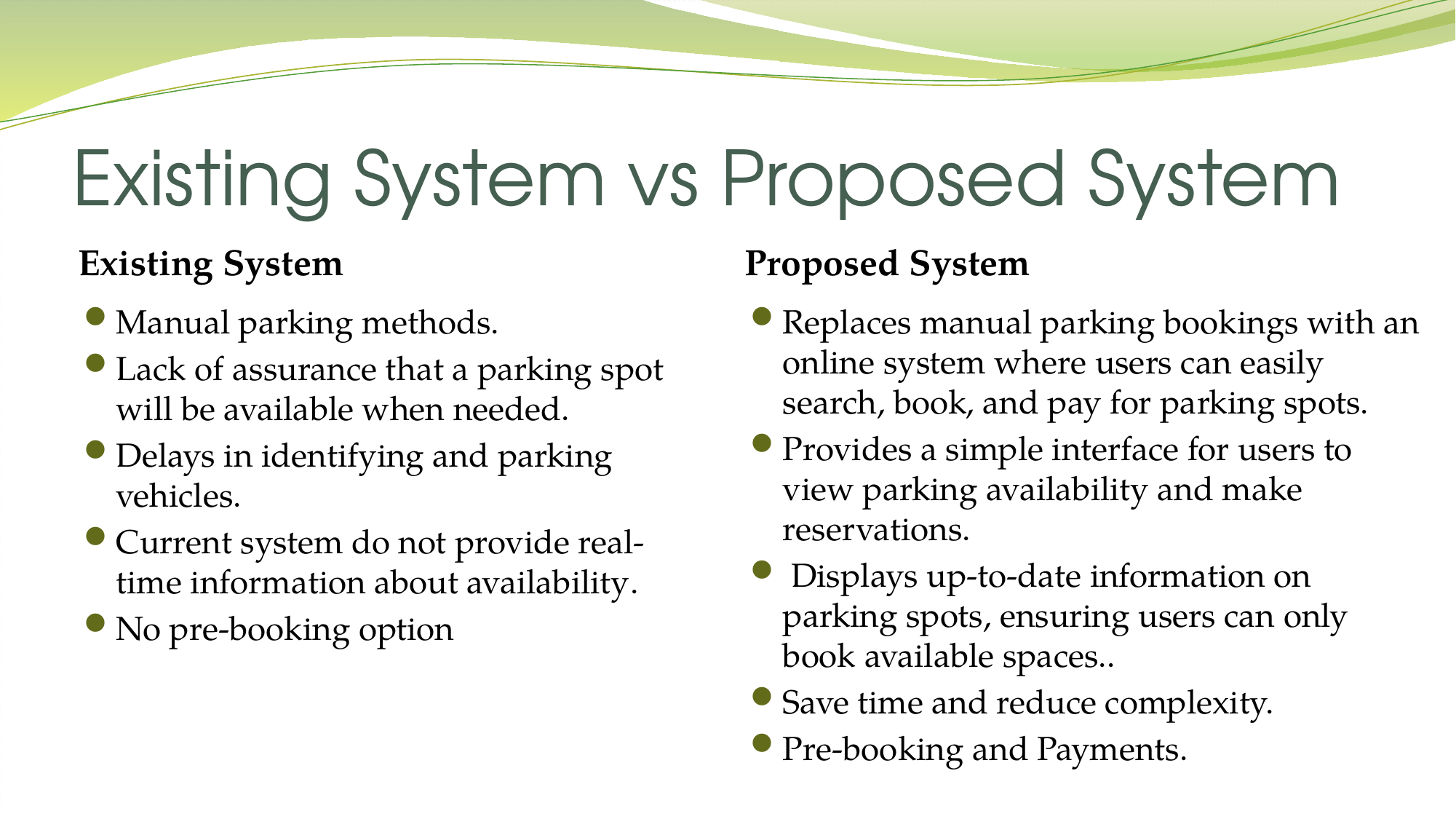

# Existing System vs Proposed System
Existing System
Proposed System
Manual parking methods.
Lack of assurance that a parking spot will be available when needed.
Delays in identifying and parking vehicles.
Current system do not provide real-time information about availability.
No pre-booking option
Replaces manual parking bookings with an online system where users can easily search, book, and pay for parking spots.
Provides a simple interface for users to view parking availability and make reservations.
 Displays up-to-date information on parking spots, ensuring users can only book available spaces..
Save time and reduce complexity.
Pre-booking and Payments.